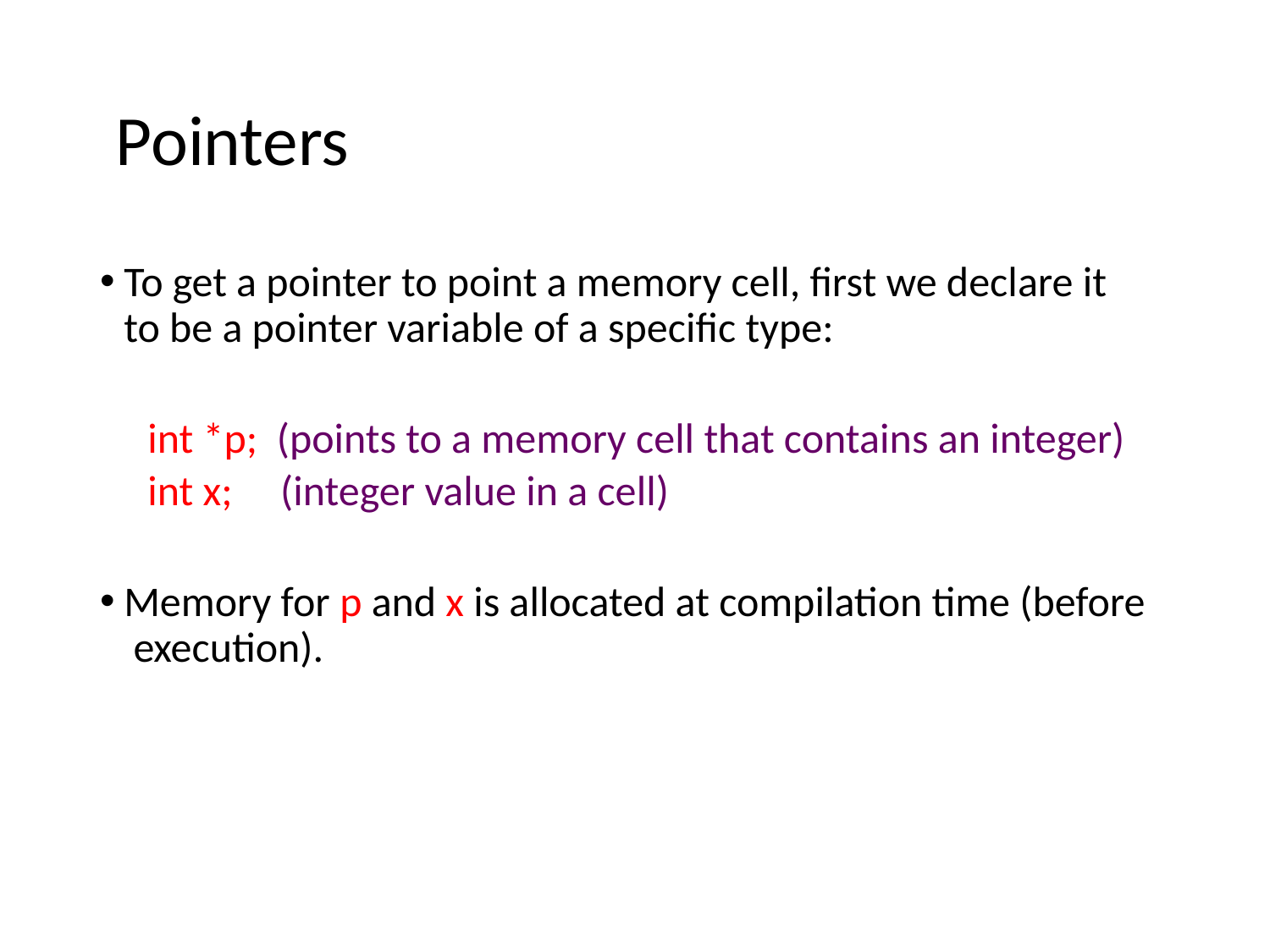

Pointers
To get a pointer to point a memory cell, first we declare it to be a pointer variable of a specific type:

int *p;  (points to a memory cell that contains an integer)
int x;     (integer value in a cell)

Memory for p and x is allocated at compilation time (before  execution).